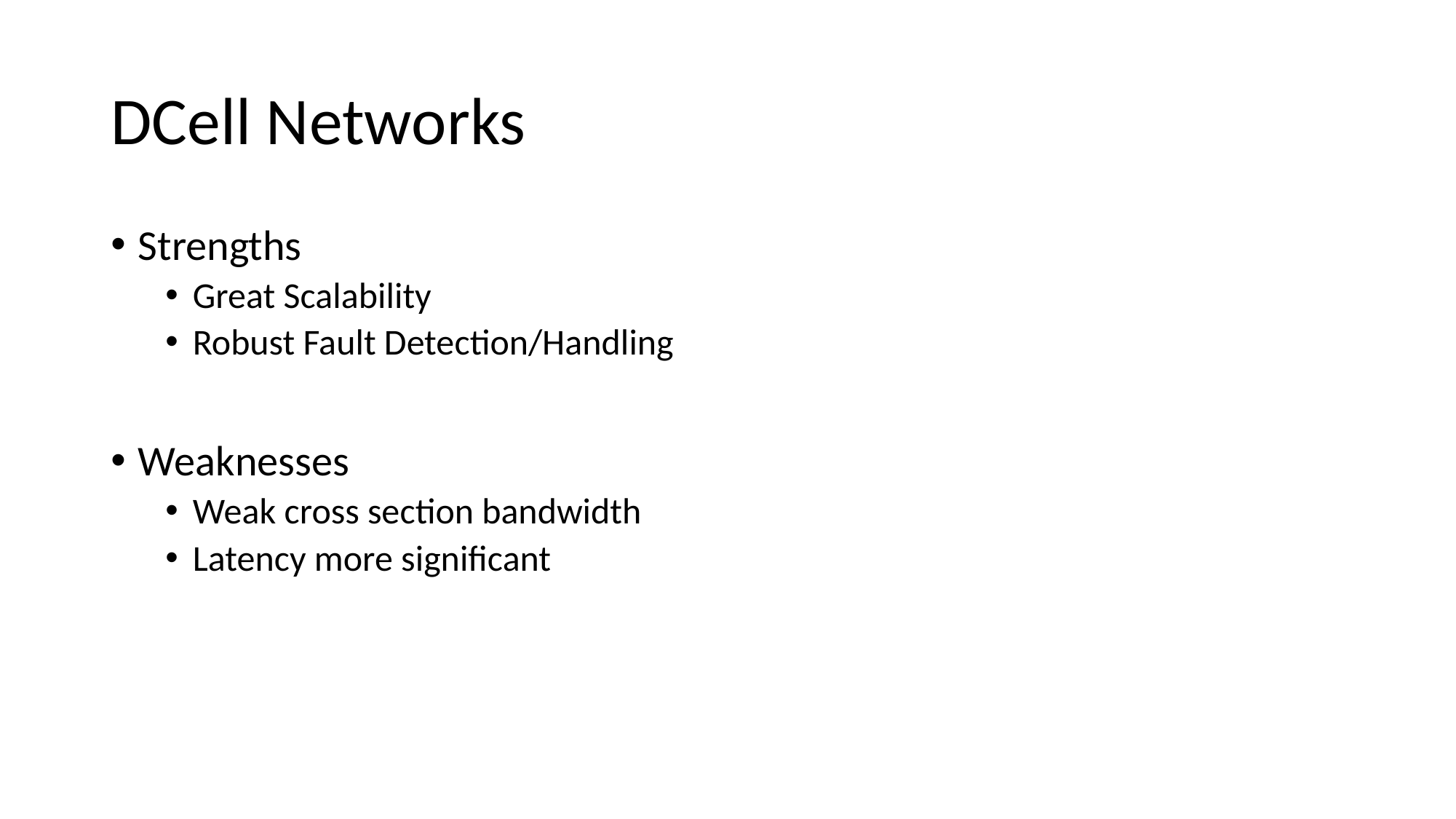

# DCell Networks
Strengths
Great Scalability
Robust Fault Detection/Handling

Weaknesses
Weak cross section bandwidth
Latency more significant